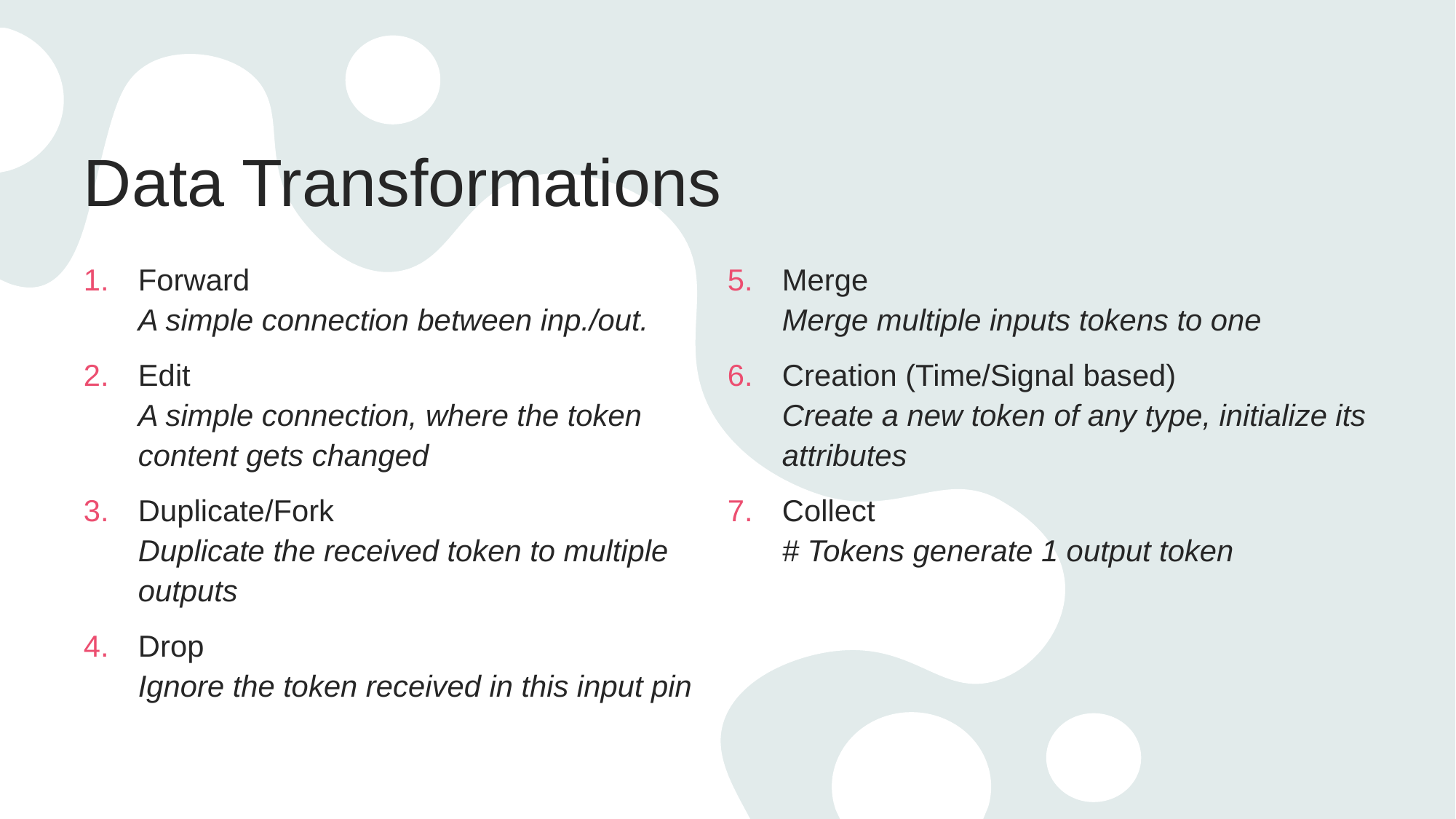

# Data Transformations
Forward
A simple connection between inp./out.
Edit
A simple connection, where the token content gets changed
Duplicate/Fork
Duplicate the received token to multiple outputs
Drop
Ignore the token received in this input pin
Merge
Merge multiple inputs tokens to one
Creation (Time/Signal based)
Create a new token of any type, initialize its attributes
Collect
# Tokens generate 1 output token